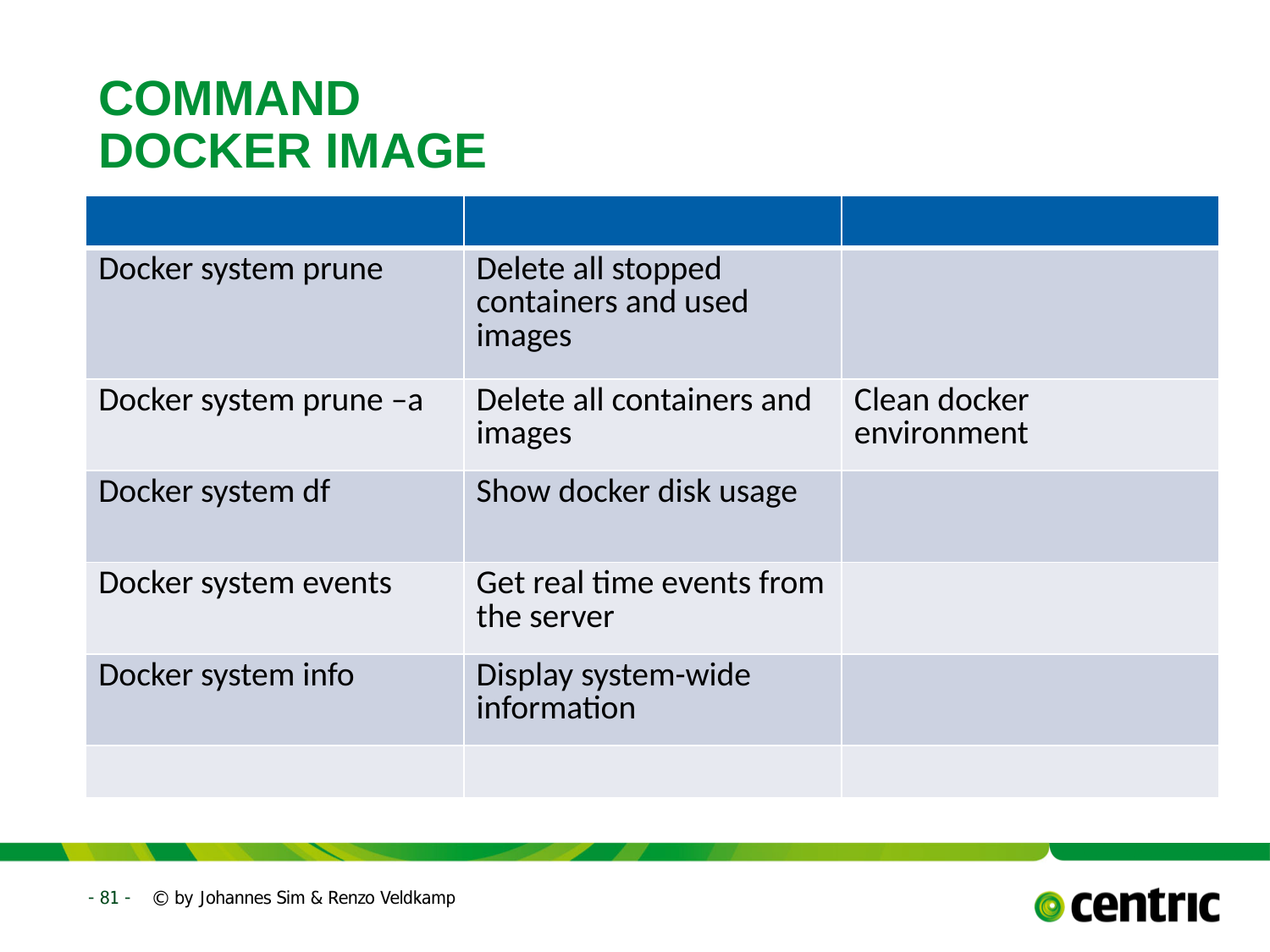

# Command DOCKER IMAGE
|  |  |  |
| --- | --- | --- |
| Docker system prune | Delete all stopped containers and used images |  |
| Docker system prune –a | Delete all containers and images | Clean docker environment |
| Docker system df | Show docker disk usage |  |
| Docker system events | Get real time events from the server |  |
| Docker system info | Display system-wide information |  |
|  |  |  |